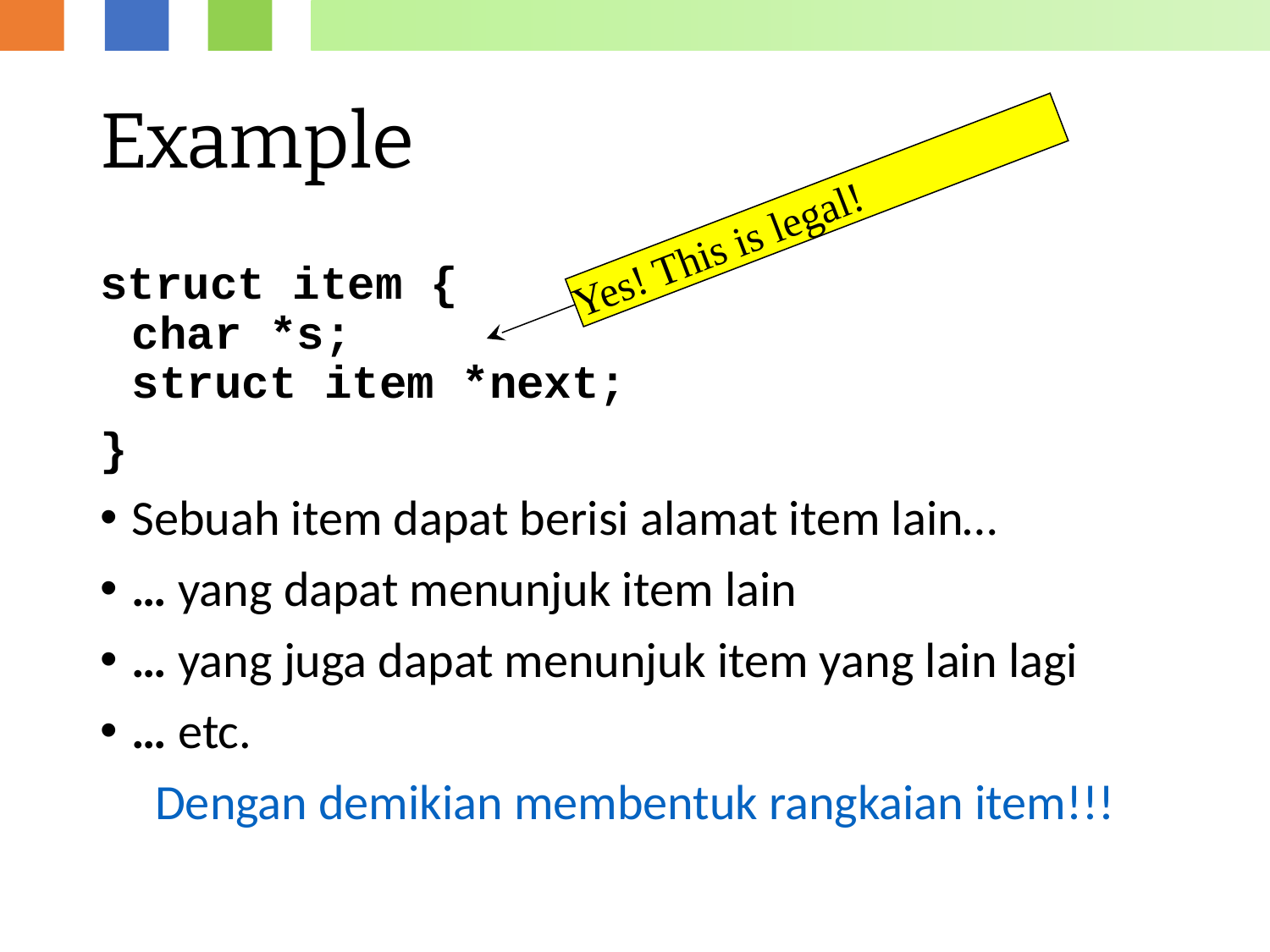

# Example
Yes! This is legal!

struct item {
char *s;
struct item *next;
}
Sebuah item dapat berisi alamat item lain…
… yang dapat menunjuk item lain
… yang juga dapat menunjuk item yang lain lagi
… etc.
Dengan demikian membentuk rangkaian item!!!